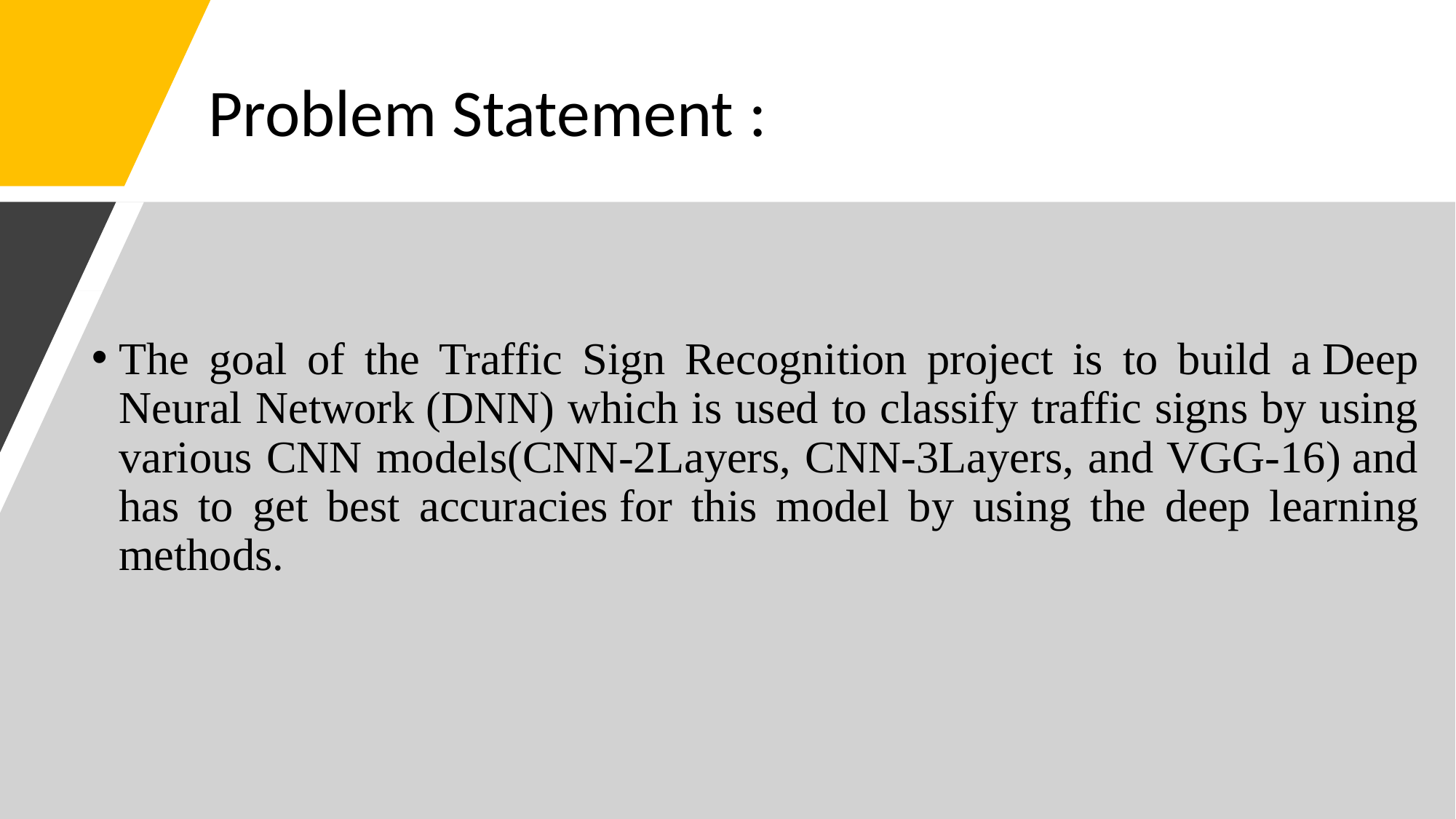

# Problem Statement :

The goal of the Traffic Sign Recognition project is to build a Deep Neural Network (DNN) which is used to classify traffic signs by using various CNN models(CNN-2Layers, CNN-3Layers, and VGG-16) and has to get best accuracies for this model by using the deep learning methods.